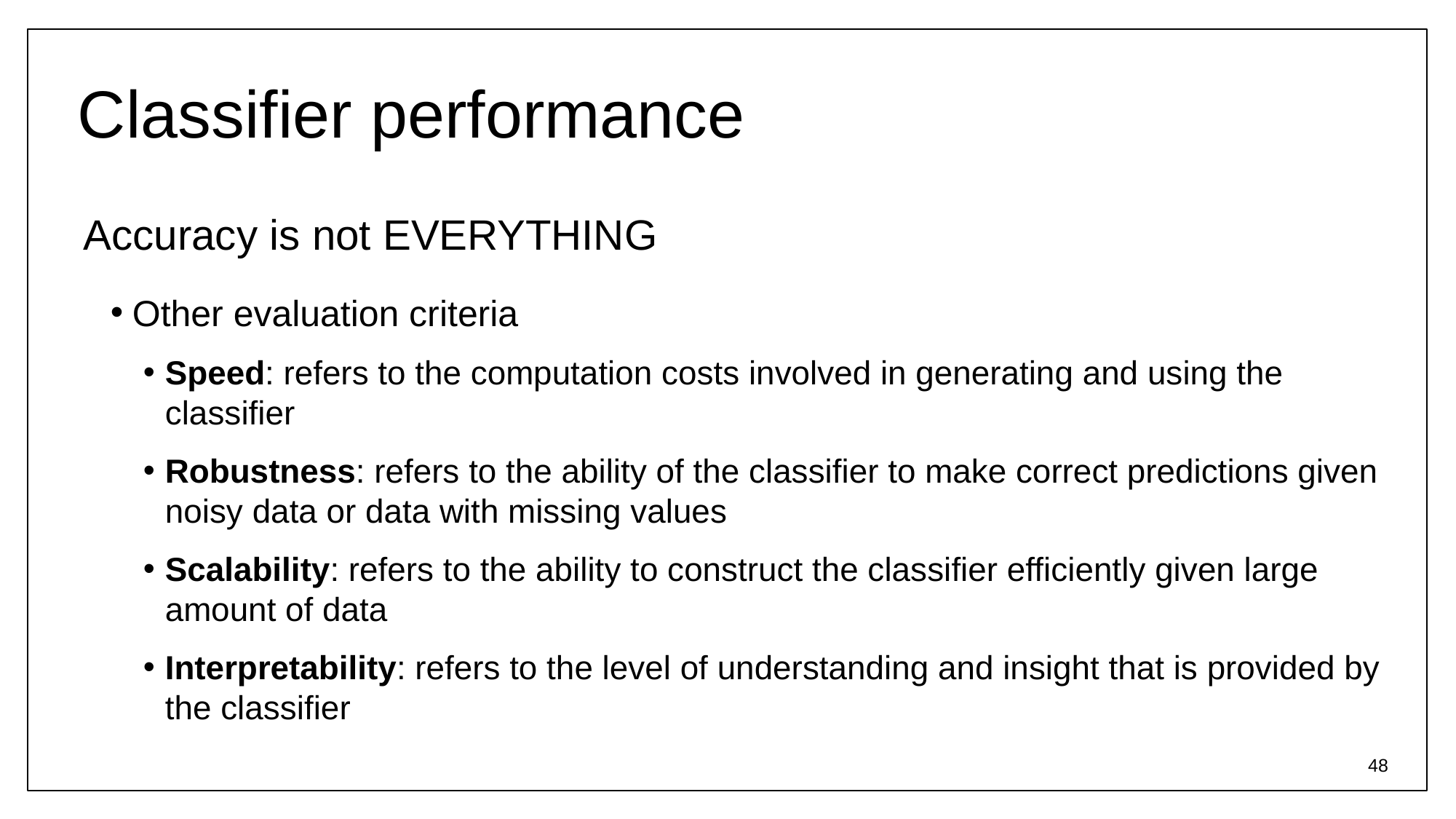

# Classifier performance
Accuracy is not EVERYTHING
Other evaluation criteria
Speed: refers to the computation costs involved in generating and using the classifier
Robustness: refers to the ability of the classifier to make correct predictions given noisy data or data with missing values
Scalability: refers to the ability to construct the classifier efficiently given large amount of data
Interpretability: refers to the level of understanding and insight that is provided by the classifier
48